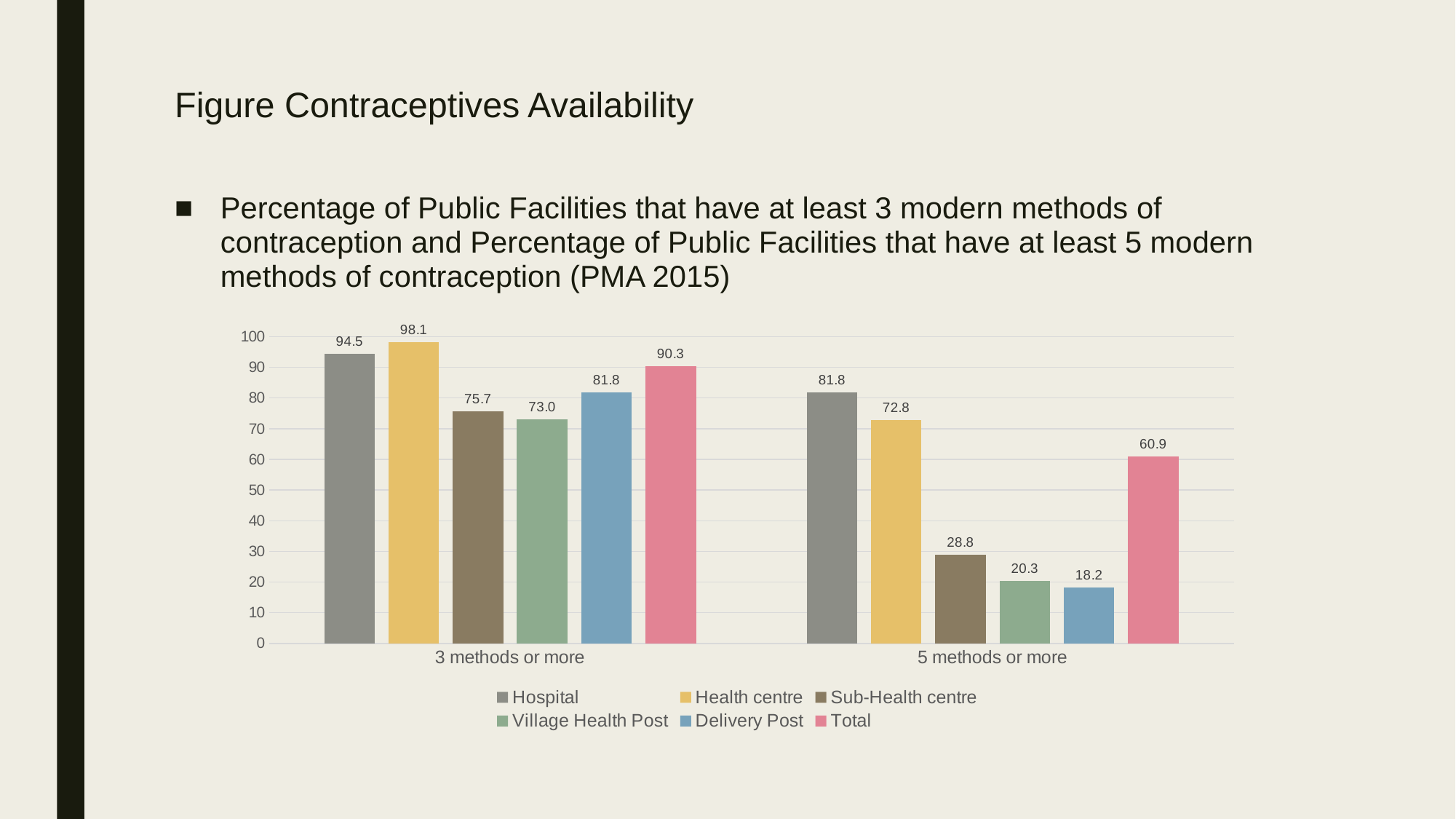

# Figure Contraceptives Availability
Percentage of Public Facilities that have at least 3 modern methods of contraception and Percentage of Public Facilities that have at least 5 modern methods of contraception (PMA 2015)

### Chart

| Category | Hospital | Health centre | Sub-Health centre | Village Health Post | Delivery Post | Total |
|---|---|---|---|---|---|---|
| 3 methods or more | 94.5 | 98.1 | 75.7 | 73.0 | 81.8 | 90.3 |
| 5 methods or more | 81.8 | 72.8 | 28.8 | 20.3 | 18.2 | 60.9 |